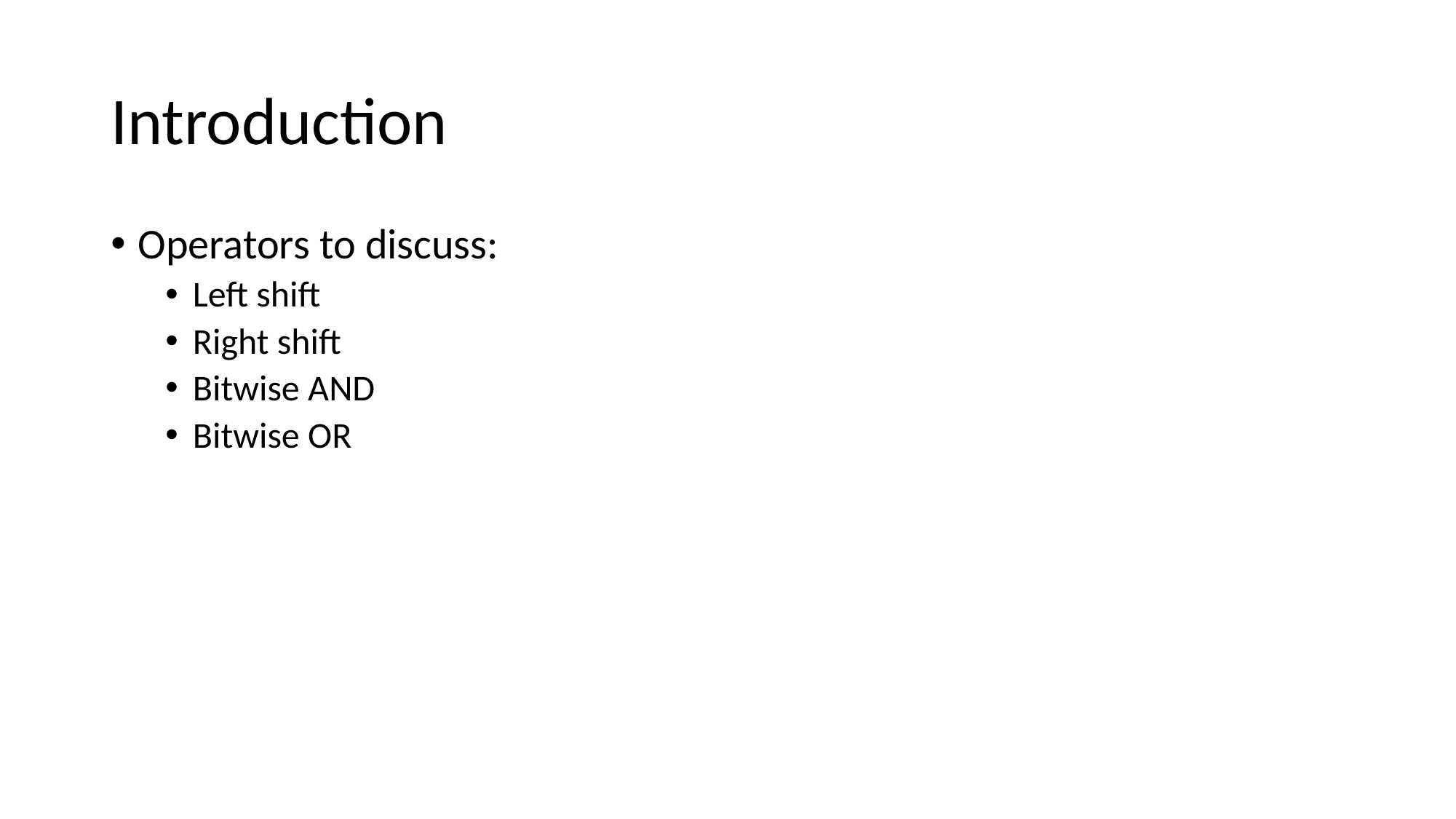

# Introduction
Operators to discuss:
Left shift
Right shift
Bitwise AND
Bitwise OR